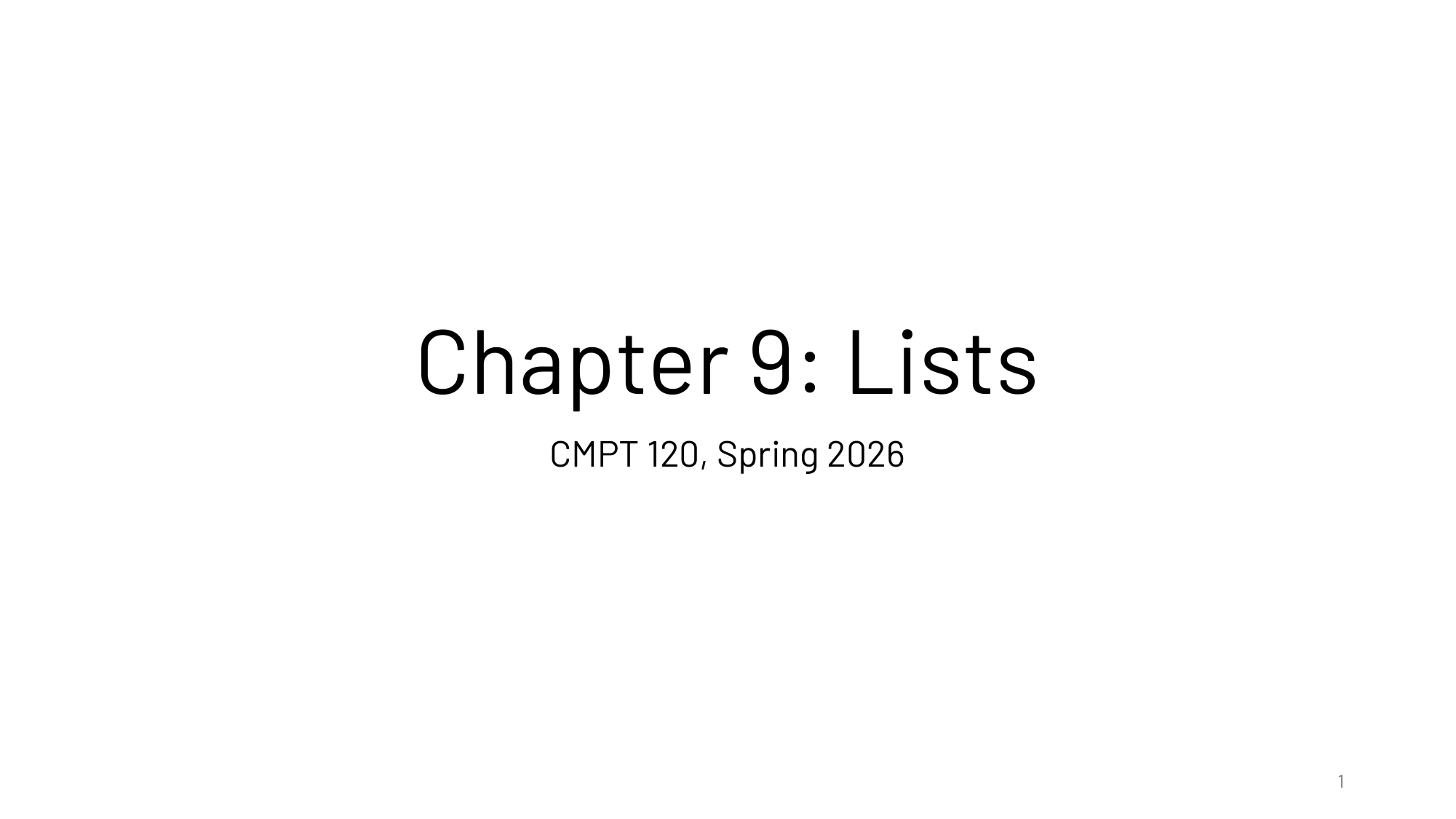

# Chapter 9: Lists
CMPT 120, Spring 2026
1